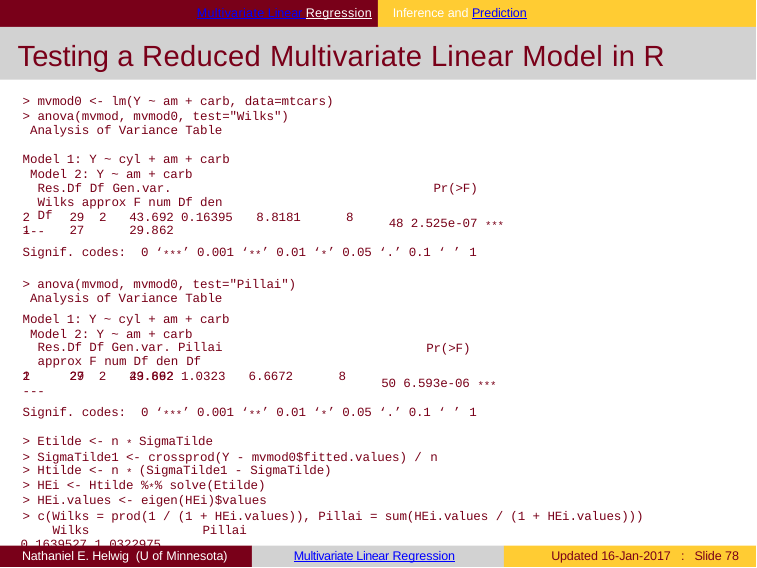

Multivariate Linear Regression	Inference and Prediction

# Testing a Reduced Multivariate Linear Model in R
> mvmod0 <- lm(Y ~ am + carb, data=mtcars)
> anova(mvmod, mvmod0, test="Wilks")  Analysis of Variance Table
Model 1: Y ~ cyl + am + carb  Model 2: Y ~ am + carb
Res.Df Df Gen.var.	Wilks approx F num Df den Df
1	27	29.862
Pr(>F)
2	29  2	43.692 0.16395	8.8181	8
---
48 2.525e-07 ***
Signif. codes:  0 ‘***’ 0.001 ‘**’ 0.01 ‘*’ 0.05 ‘.’ 0.1 ‘ ’ 1

> anova(mvmod, mvmod0, test="Pillai")  Analysis of Variance Table
Model 1: Y ~ cyl + am + carb  Model 2: Y ~ am + carb
Res.Df Df Gen.var. Pillai approx F num Df den Df
1	27	29.862
Pr(>F)
2	29  2	43.692 1.0323	6.6672	8
---
50 6.593e-06 ***
Signif. codes:  0 ‘***’ 0.001 ‘**’ 0.01 ‘*’ 0.05 ‘.’ 0.1 ‘ ’ 1

> Etilde <- n * SigmaTilde
> SigmaTilde1 <- crossprod(Y - mvmod0$fitted.values) / n
> Htilde <- n * (SigmaTilde1 - SigmaTilde)
> HEi <- Htilde %*% solve(Etilde)
> HEi.values <- eigen(HEi)$values
> c(Wilks = prod(1 / (1 + HEi.values)), Pillai = sum(HEi.values / (1 + HEi.values)))  Wilks	Pillai
0.1639527 1.0322975

Nathaniel E. Helwig  (U of Minnesota)
Multivariate Linear Regression
Updated 16-Jan-2017   :   Slide 78